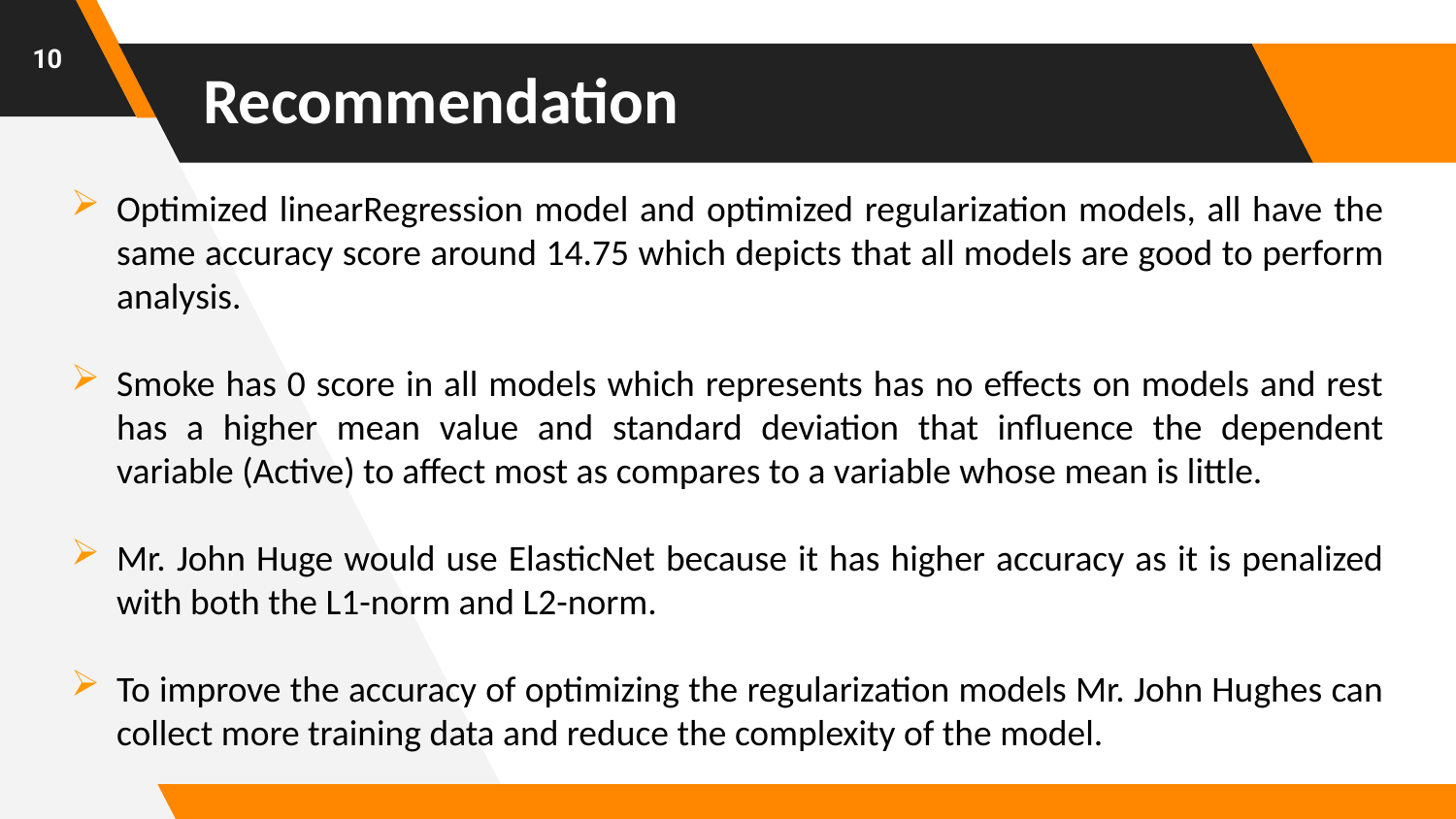

10
Recommendation

Optimized linearRegression model and optimized regularization models, all have the same accuracy score around 14.75 which depicts that all models are good to perform analysis.

Smoke has 0 score in all models which represents has no effects on models and rest has a higher mean value and standard deviation that influence the dependent variable (Active) to affect most as compares to a variable whose mean is little.

Mr. John Huge would use ElasticNet because it has higher accuracy as it is penalized with both the L1-norm and L2-norm.

To improve the accuracy of optimizing the regularization models Mr. John Hughes can collect more training data and reduce the complexity of the model.